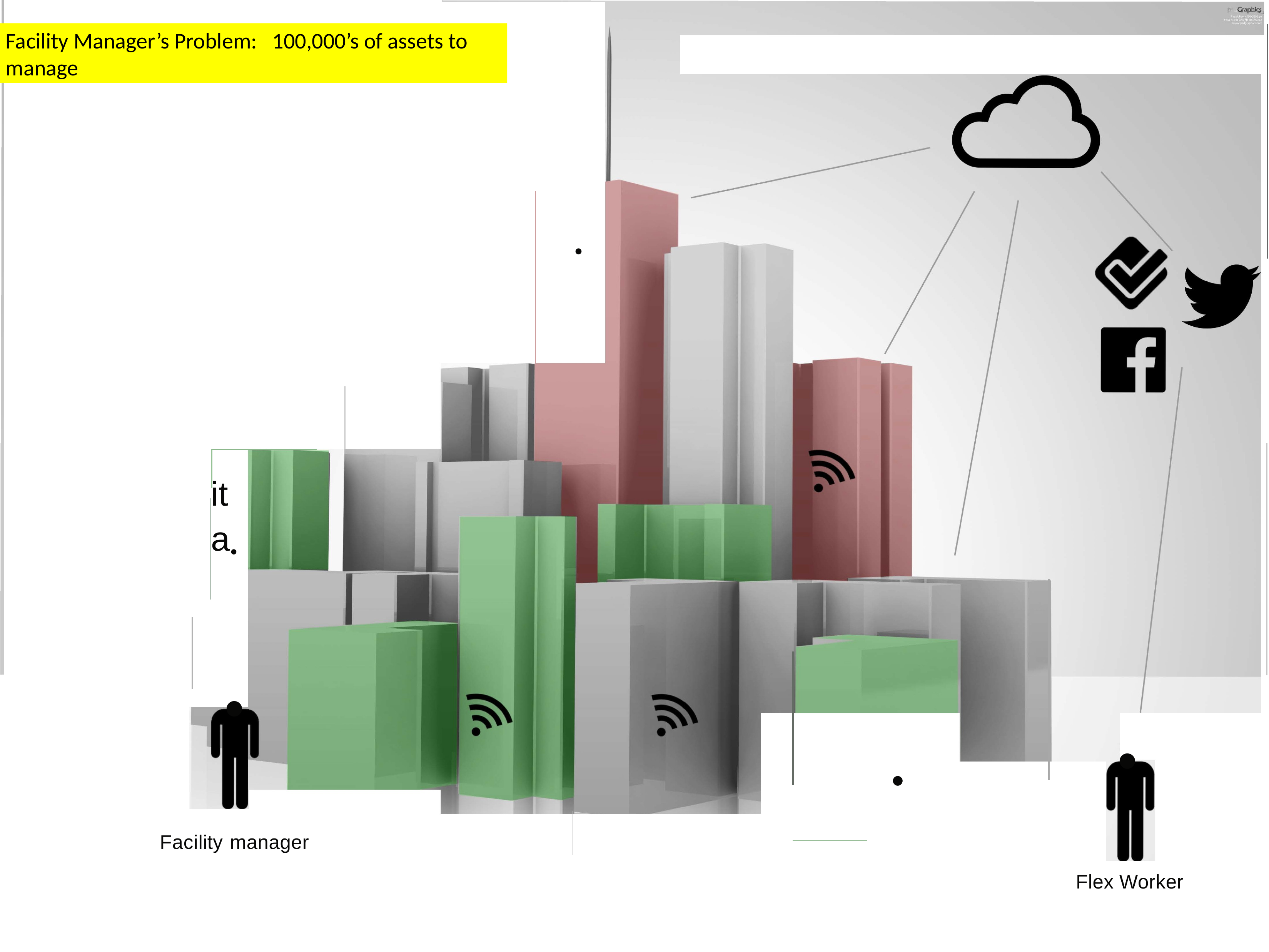

Facility Manager’s Problem:   100,000’s of assets to manage

•

ita•

•
•
•

Facility manager
Flex Worker